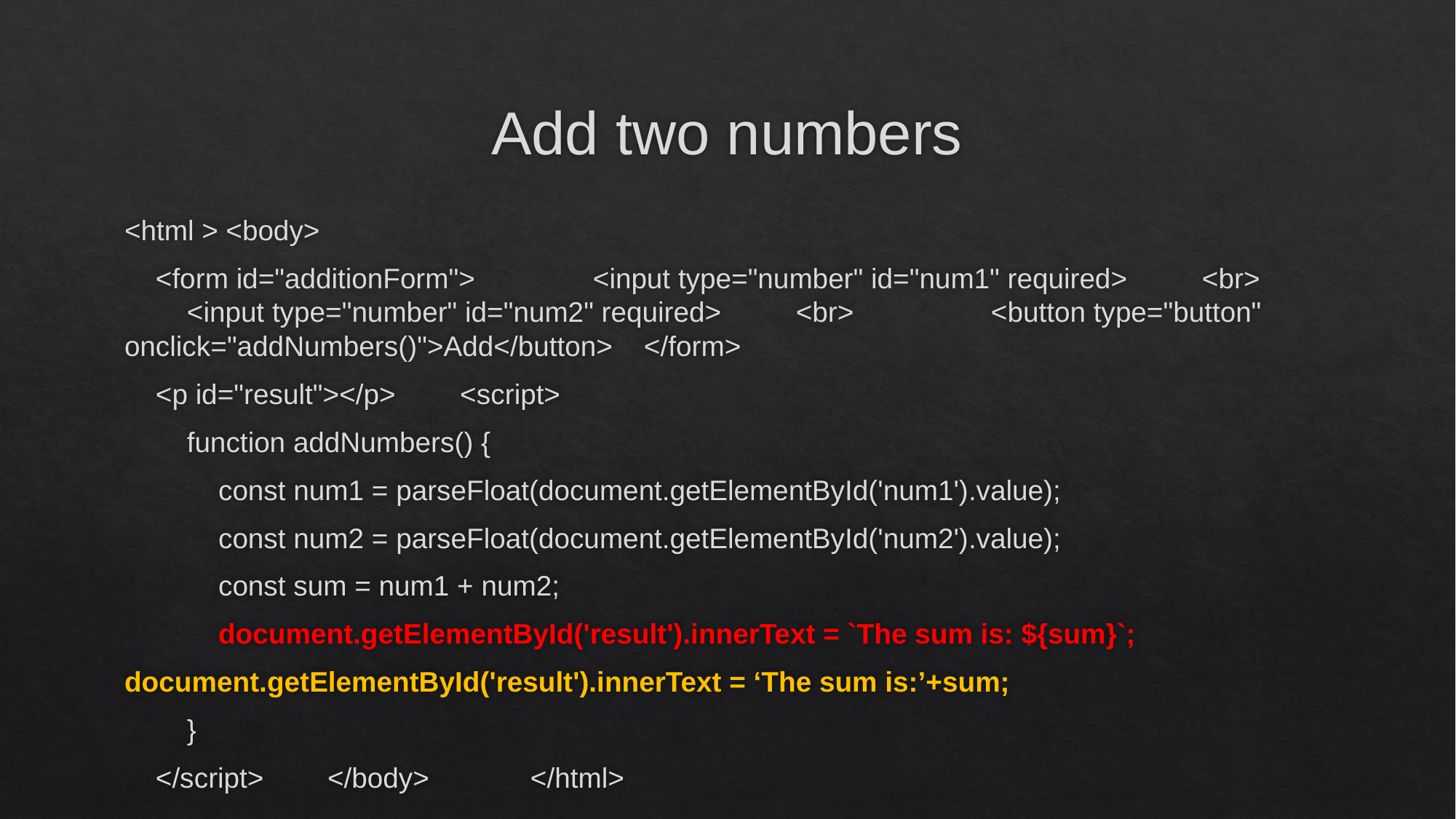

# Add two numbers
<html >	<body>
    <form id="additionForm">	        <input type="number" id="num1" required>	        <br>	        <input type="number" id="num2" required>	        <br>	       <button type="button" onclick="addNumbers()">Add</button>    </form>
    <p id="result"></p>		    <script>
        function addNumbers() {
            const num1 = parseFloat(document.getElementById('num1').value);
            const num2 = parseFloat(document.getElementById('num2').value);
            const sum = num1 + num2;
            document.getElementById('result').innerText = `The sum is: ${sum}`;
		document.getElementById('result').innerText = ‘The sum is:’+sum;
        }
    </script>	</body>	</html>